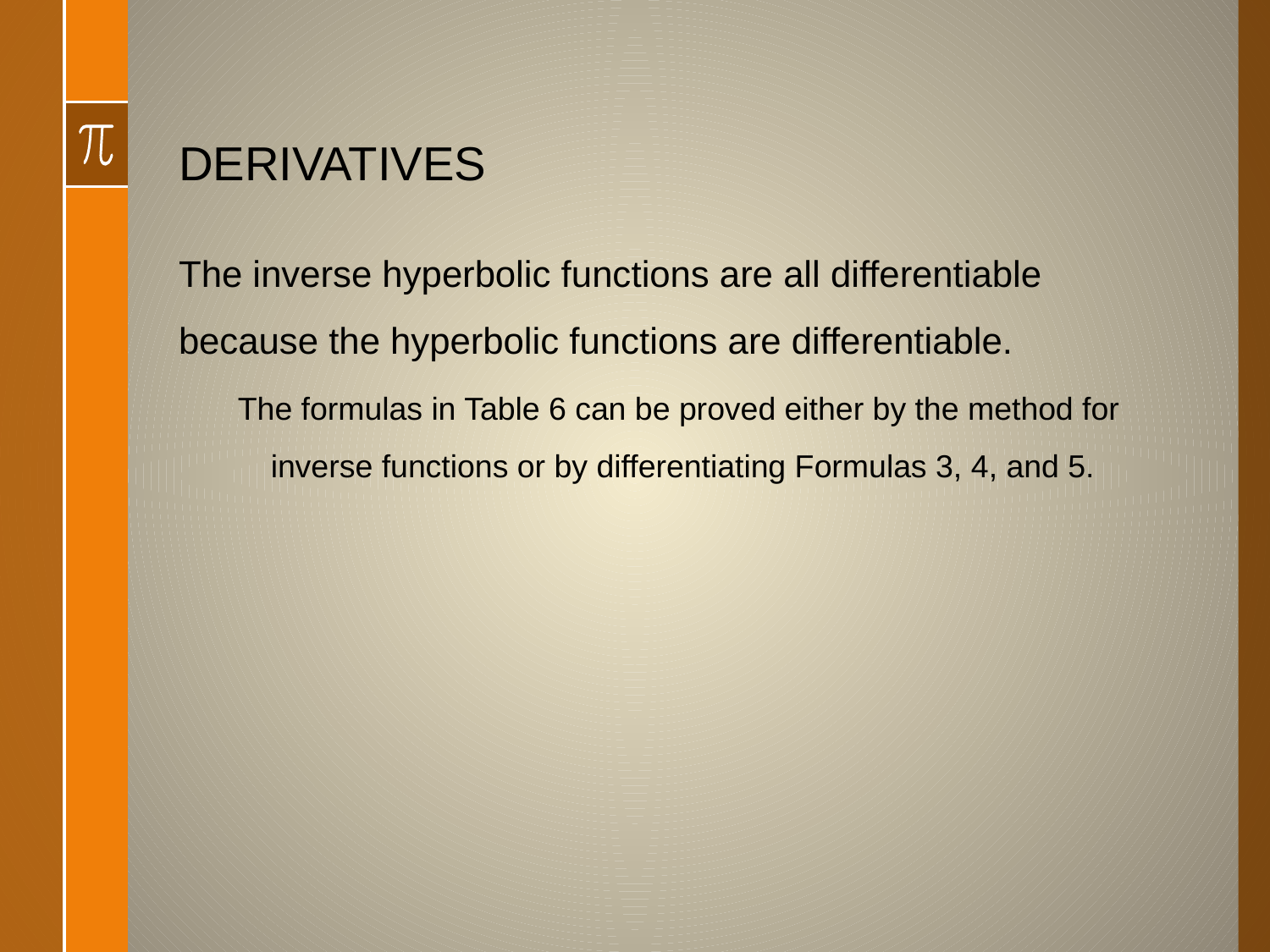

# DERIVATIVES
The inverse hyperbolic functions are all differentiable because the hyperbolic functions are differentiable.
The formulas in Table 6 can be proved either by the method for inverse functions or by differentiating Formulas 3, 4, and 5.